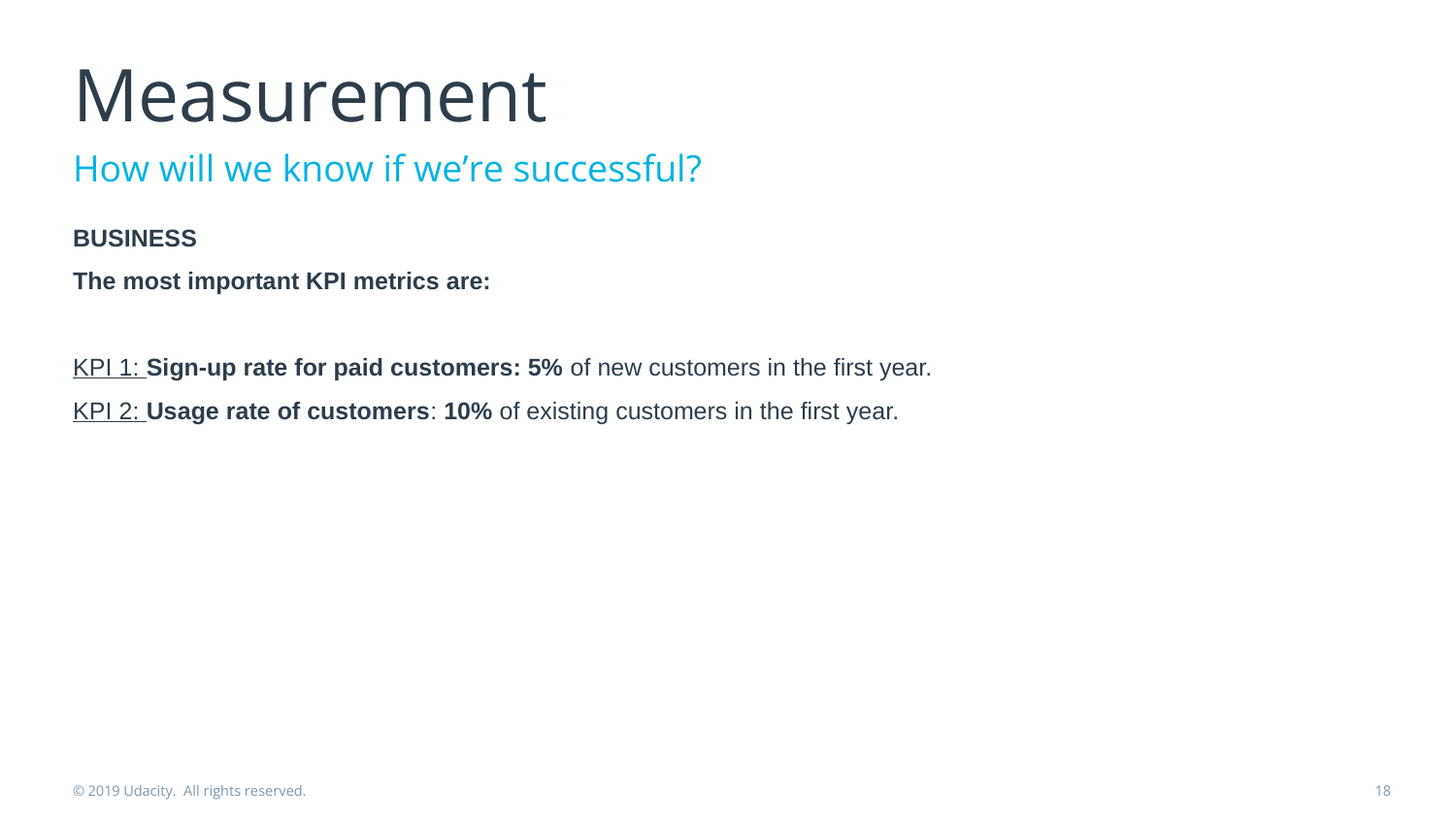

# Measurement
How will we know if we’re successful?

BUSINESS
The most important KPI metrics are:

KPI 1: Sign-up rate for paid customers: 5% of new customers in the first year.
KPI 2: Usage rate of customers: 10% of existing customers in the first year.

© 2019 Udacity.  All rights reserved.
18